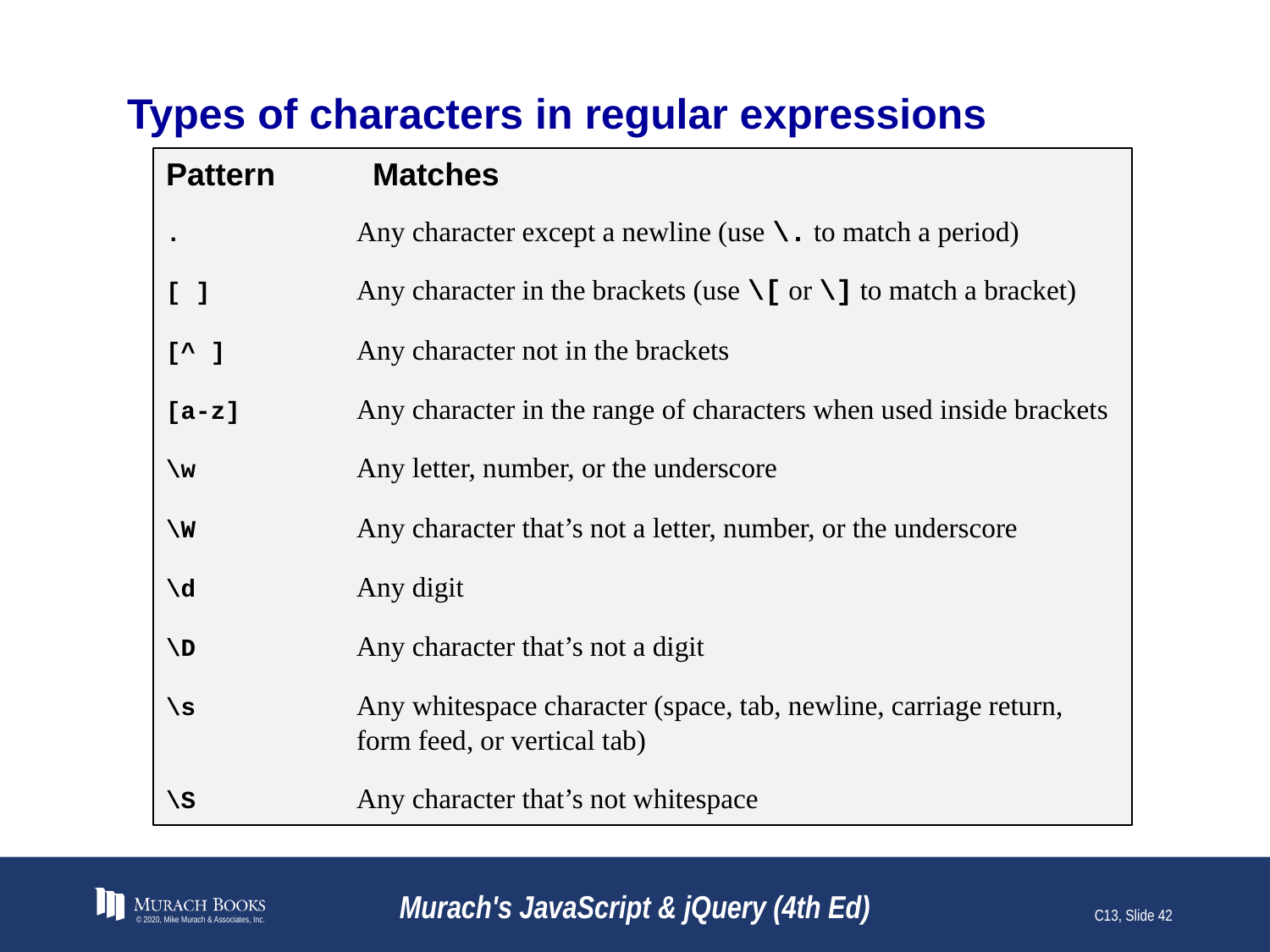

# Types of characters in regular expressions
Pattern	Matches
.	Any character except a newline (use \. to match a period)
[ ]	Any character in the brackets (use \[ or \] to match a bracket)
[^ ]	Any character not in the brackets
[a-z]	Any character in the range of characters when used inside brackets
\w	Any letter, number, or the underscore
\W	Any character that’s not a letter, number, or the underscore
\d	Any digit
\D	Any character that’s not a digit
\s	Any whitespace character (space, tab, newline, carriage return, form feed, or vertical tab)
\S	Any character that’s not whitespace

© 2020, Mike Murach & Associates, Inc.
Murach's JavaScript & jQuery (4th Ed)

C13, Slide 42